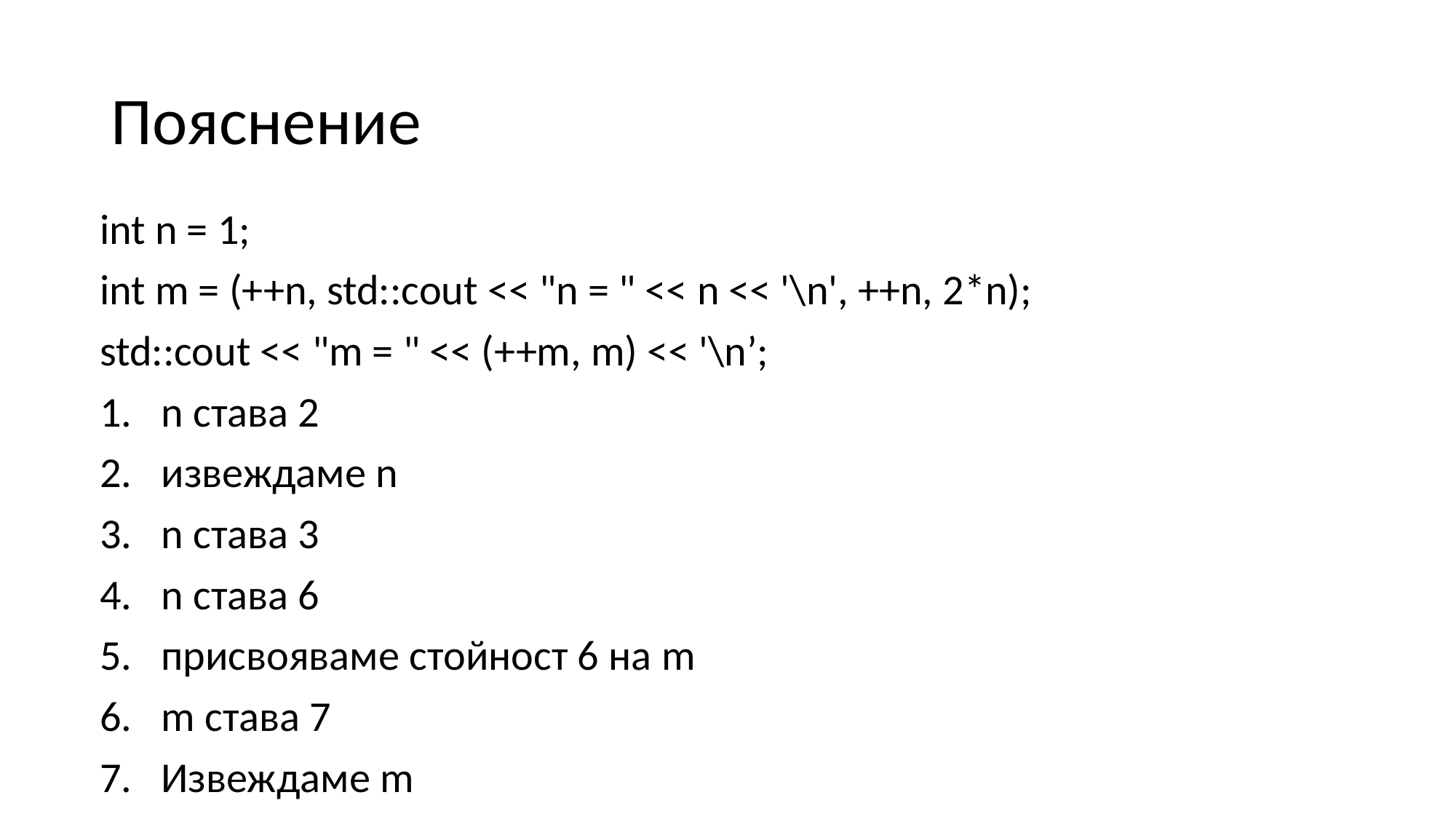

# Пояснение
int n = 1;
int m = (++n, std::cout << "n = " << n << '\n', ++n, 2*n);
std::cout << "m = " << (++m, m) << '\n’;
n става 2
извеждаме n
n става 3
n става 6
присвояваме стойност 6 на m
m става 7
Извеждаме m